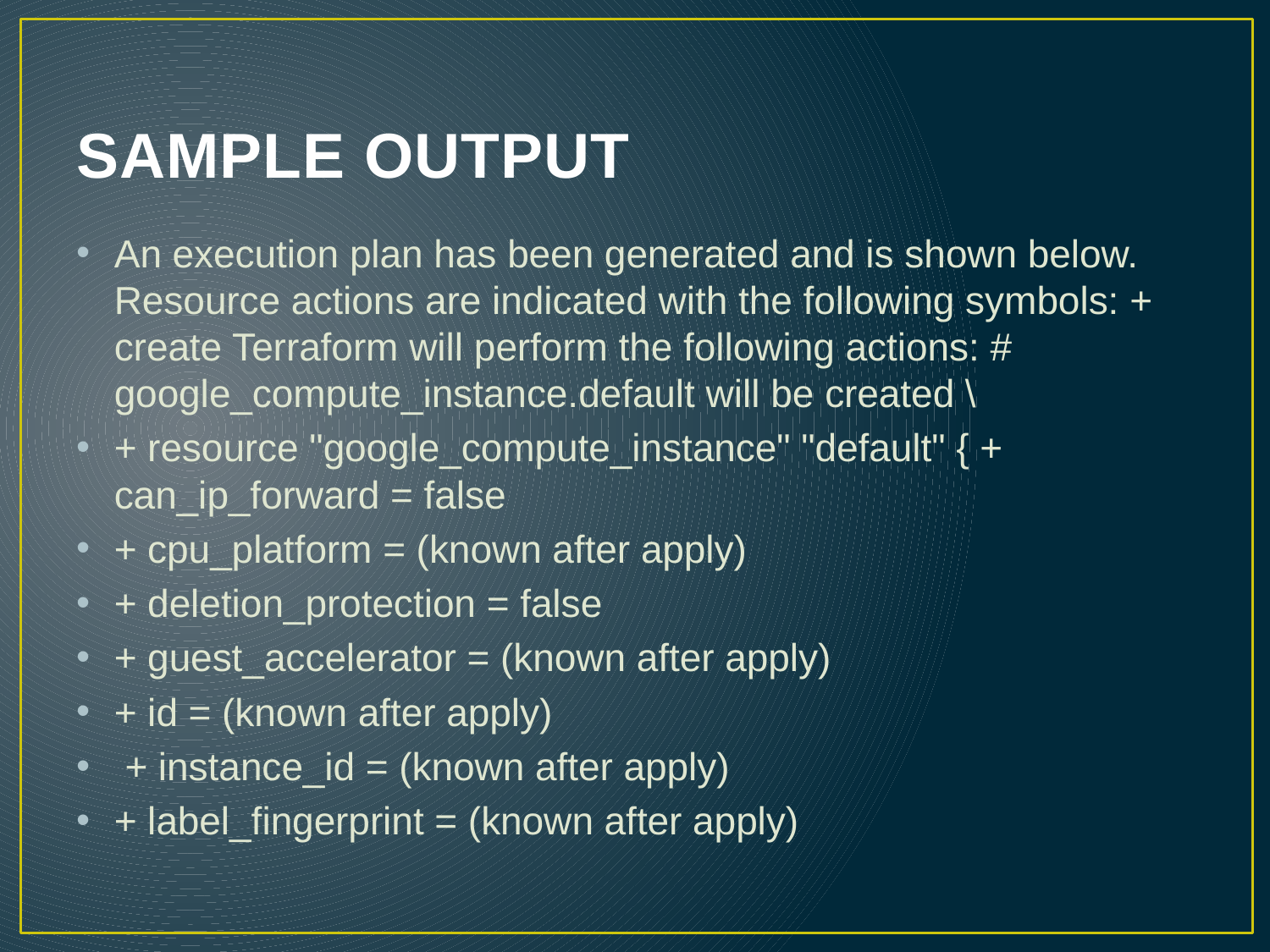

# SAMPLE OUTPUT
An execution plan has been generated and is shown below. Resource actions are indicated with the following symbols: + create Terraform will perform the following actions: # google_compute_instance.default will be created \
+ resource "google_compute_instance" "default" { + can_ip_forward = false
+ cpu_platform = (known after apply)
+ deletion_protection = false
+ guest_accelerator = (known after apply)
+ id = (known after apply)
 + instance_id = (known after apply)
+ label_fingerprint = (known after apply)